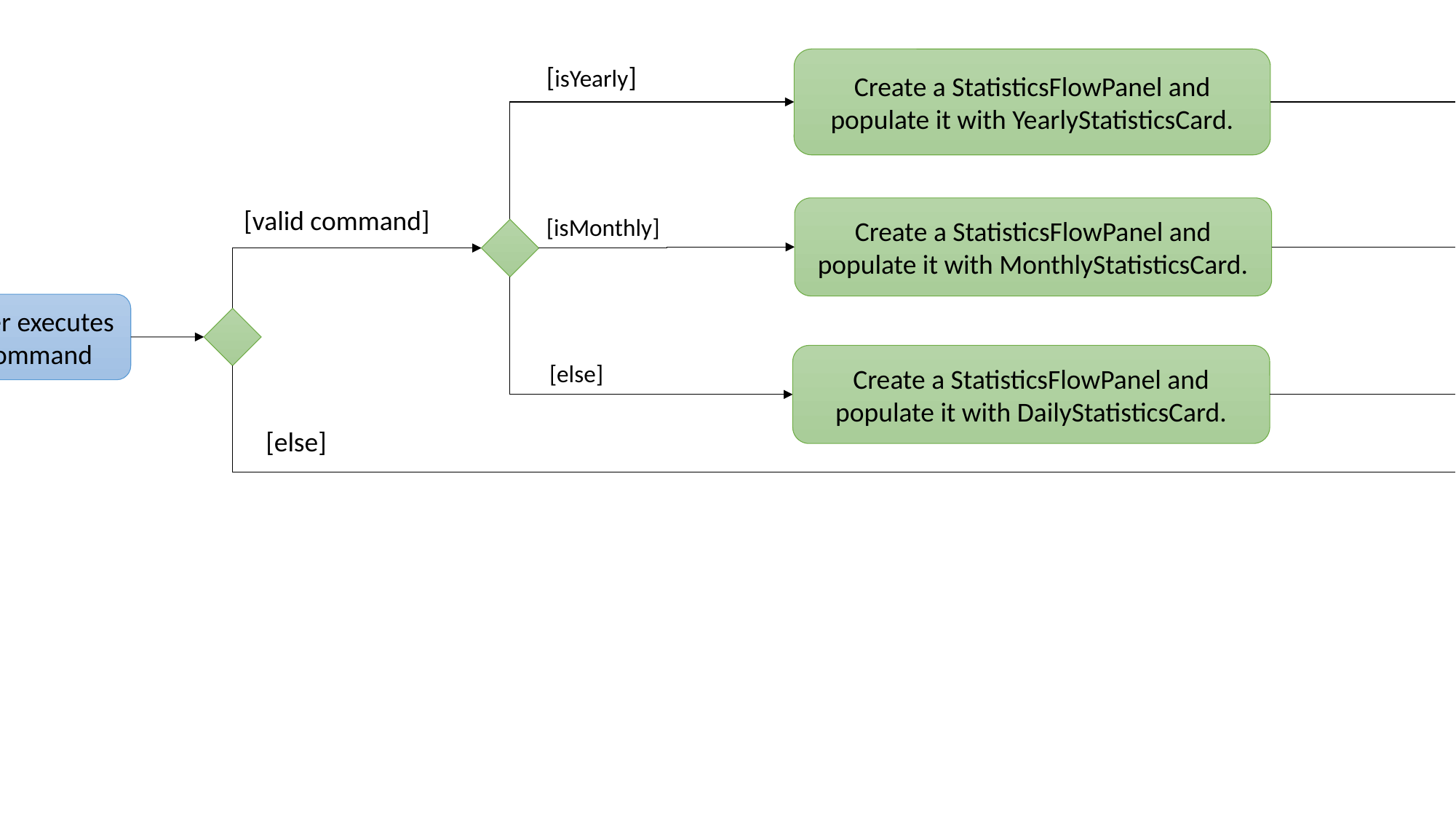

Create a StatisticsFlowPanel and populate it with YearlyStatisticsCard.
[isYearly]
[valid command]
Create a StatisticsFlowPanel and populate it with MonthlyStatisticsCard.
[isMonthly]

User executes command

Create a StatisticsFlowPanel and populate it with DailyStatisticsCard.
[else]
[else]